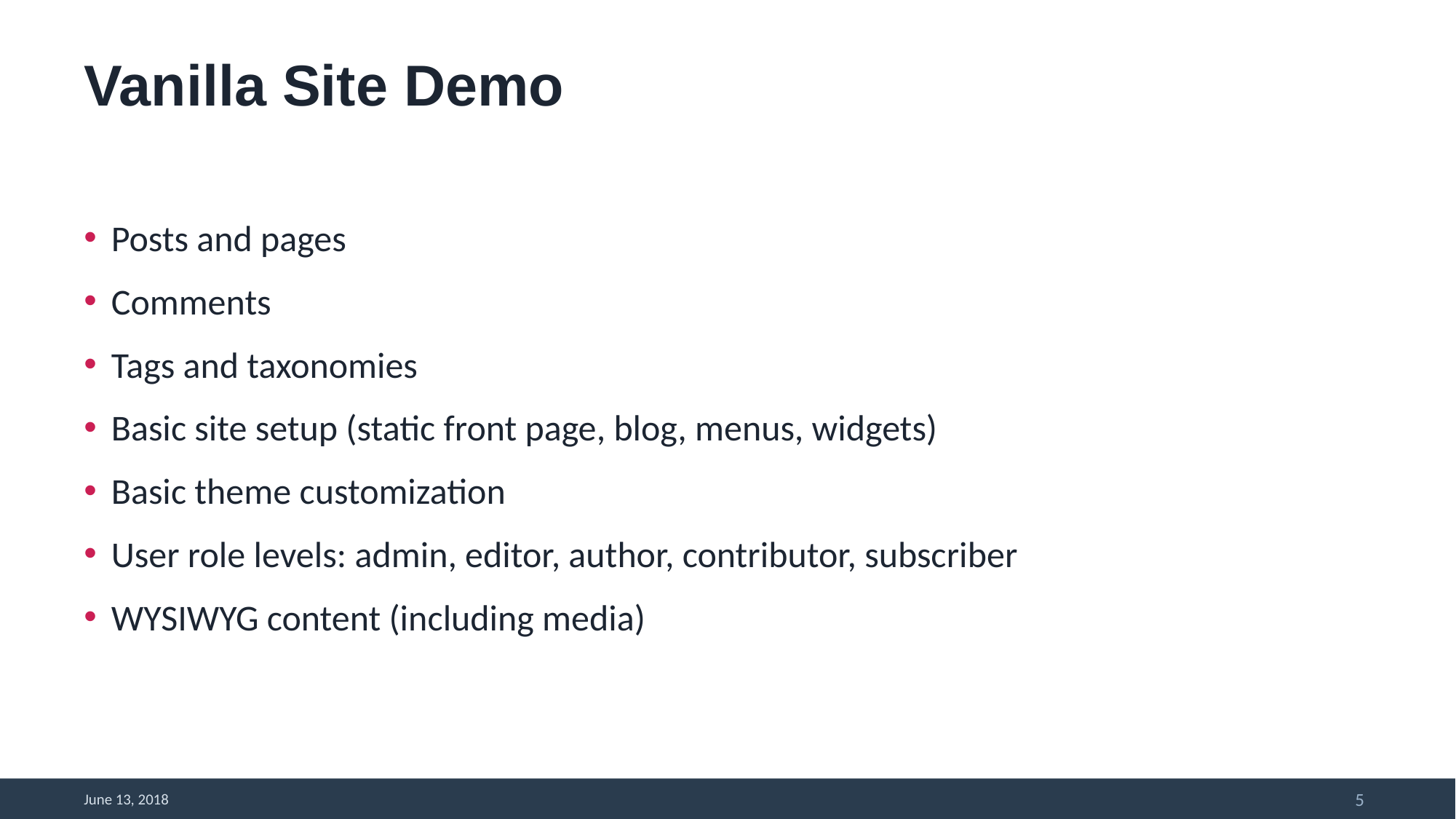

# Vanilla Site Demo
Posts and pages
Comments
Tags and taxonomies
Basic site setup (static front page, blog, menus, widgets)
Basic theme customization
User role levels: admin, editor, author, contributor, subscriber
WYSIWYG content (including media)
5
June 13, 2018